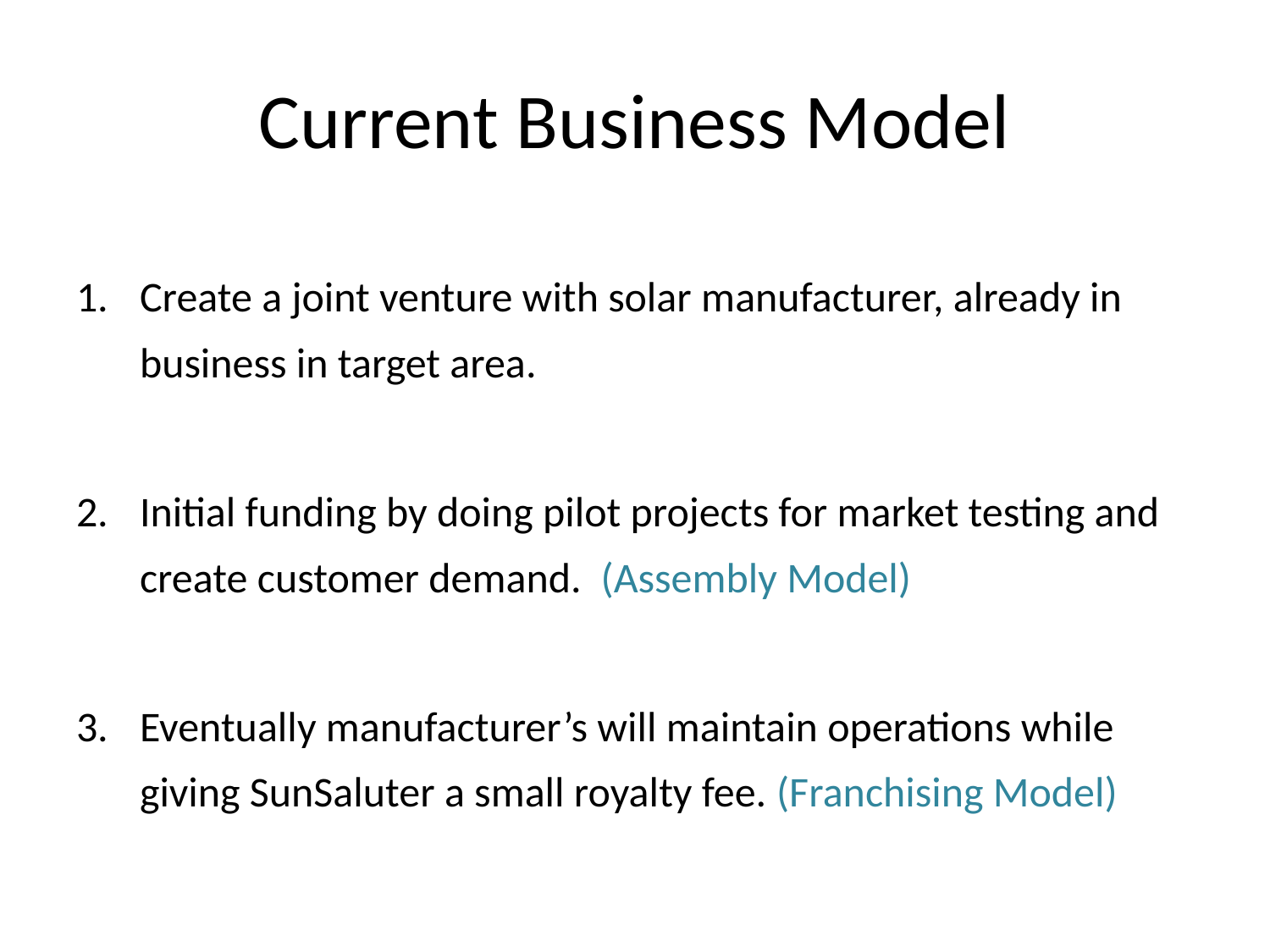

# Current Business Model
Create a joint venture with solar manufacturer, already in business in target area.

Initial funding by doing pilot projects for market testing and create customer demand.  (Assembly Model)

Eventually manufacturer’s will maintain operations while giving SunSaluter a small royalty fee. (Franchising Model)